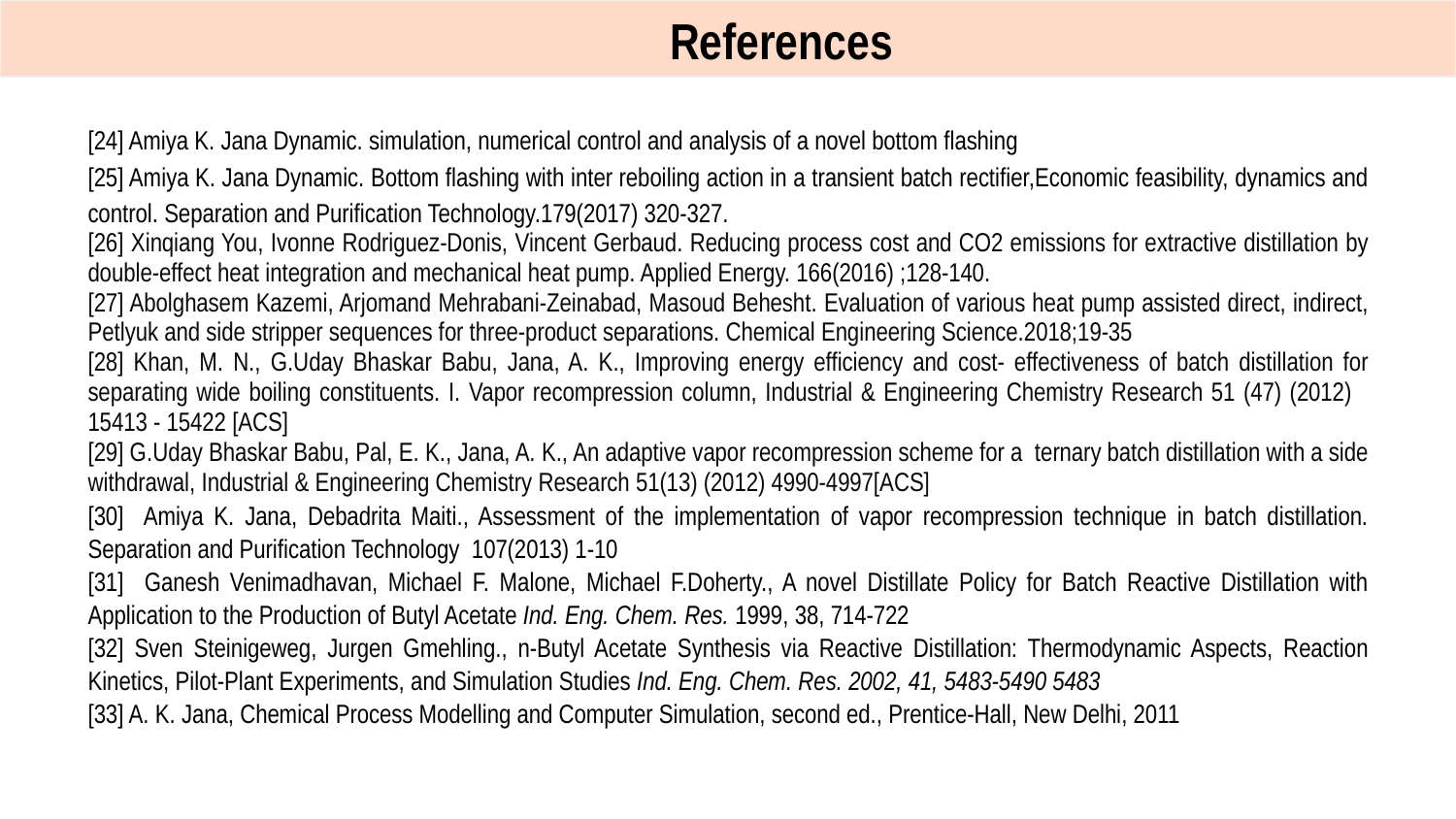

References
[24] Amiya K. Jana Dynamic. simulation, numerical control and analysis of a novel bottom flashing
[25] Amiya K. Jana Dynamic. Bottom flashing with inter reboiling action in a transient batch rectifier,Economic feasibility, dynamics and control. Separation and Purification Technology.179(2017) 320-327.
[26] Xinqiang You, Ivonne Rodriguez-Donis, Vincent Gerbaud. Reducing process cost and CO2 emissions for extractive distillation by double-effect heat integration and mechanical heat pump. Applied Energy. 166(2016) ;128-140.
[27] Abolghasem Kazemi, Arjomand Mehrabani-Zeinabad, Masoud Behesht. Evaluation of various heat pump assisted direct, indirect, Petlyuk and side stripper sequences for three-product separations. Chemical Engineering Science.2018;19-35
[28] Khan, M. N., G.Uday Bhaskar Babu, Jana, A. K., Improving energy efficiency and cost- effectiveness of batch distillation for separating wide boiling constituents. I. Vapor recompression column, Industrial & Engineering Chemistry Research 51 (47) (2012)   15413 - 15422 [ACS]
[29] G.Uday Bhaskar Babu, Pal, E. K., Jana, A. K., An adaptive vapor recompression scheme for a  ternary batch distillation with a side withdrawal, Industrial & Engineering Chemistry Research 51(13) (2012) 4990-4997[ACS]
[30]  Amiya K. Jana, Debadrita Maiti., Assessment of the implementation of vapor recompression technique in batch distillation. Separation and Purification Technology  107(2013) 1-10
[31]  Ganesh Venimadhavan, Michael F. Malone, Michael F.Doherty., A novel Distillate Policy for Batch Reactive Distillation with Application to the Production of Butyl Acetate Ind. Eng. Chem. Res. 1999, 38, 714-722
[32] Sven Steinigeweg, Jurgen Gmehling., n-Butyl Acetate Synthesis via Reactive Distillation: Thermodynamic Aspects, Reaction Kinetics, Pilot-Plant Experiments, and Simulation Studies Ind. Eng. Chem. Res. 2002, 41, 5483-5490 5483
[33] A. K. Jana, Chemical Process Modelling and Computer Simulation, second ed., Prentice-Hall, New Delhi, 2011